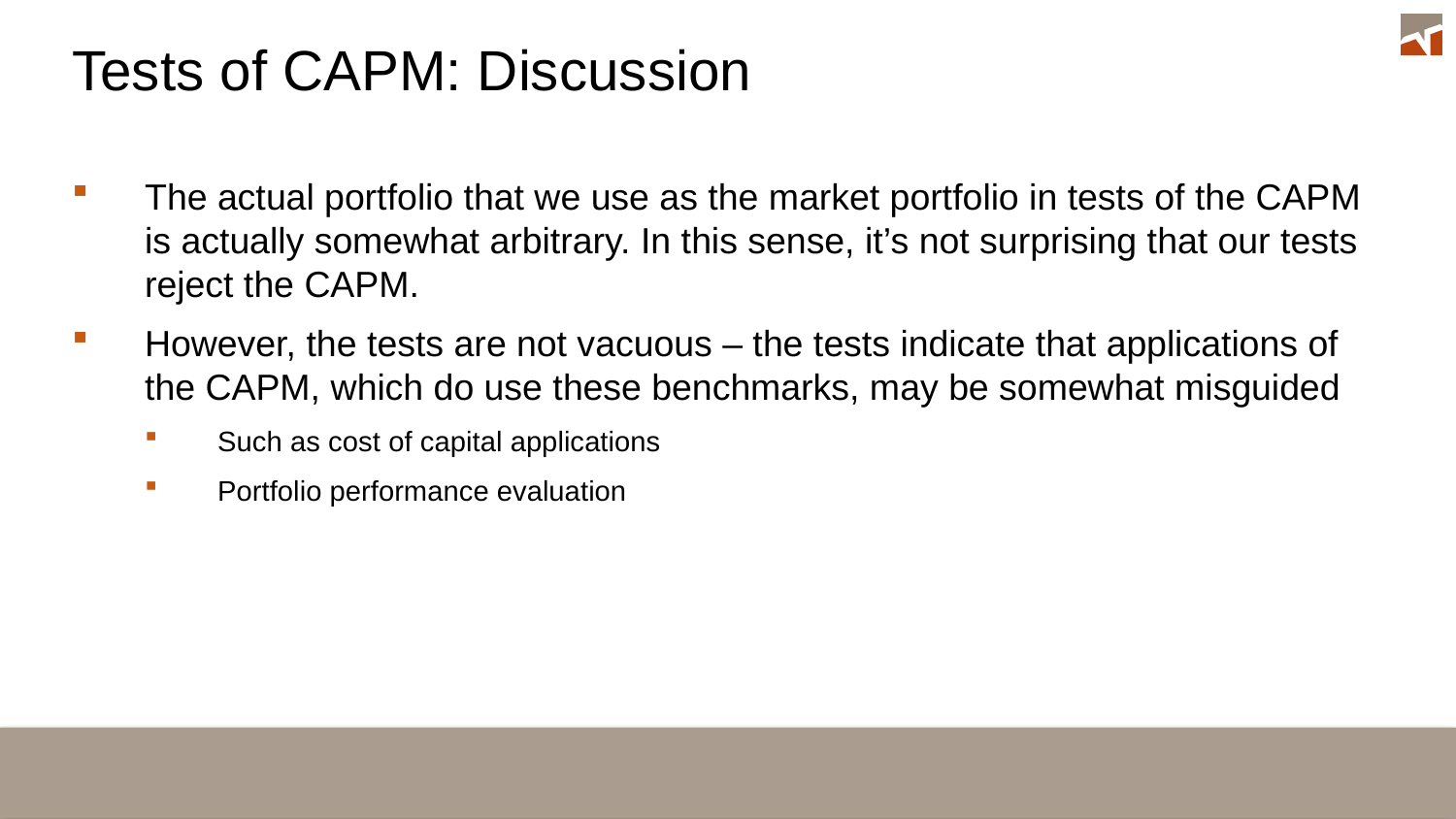

Tests of CAPM: Discussion

The actual portfolio that we use as the market portfolio in tests of the CAPM is actually somewhat arbitrary. In this sense, it’s not surprising that our tests reject the CAPM.
However, the tests are not vacuous – the tests indicate that applications of the CAPM, which do use these benchmarks, may be somewhat misguided
Such as cost of capital applications
Portfolio performance evaluation